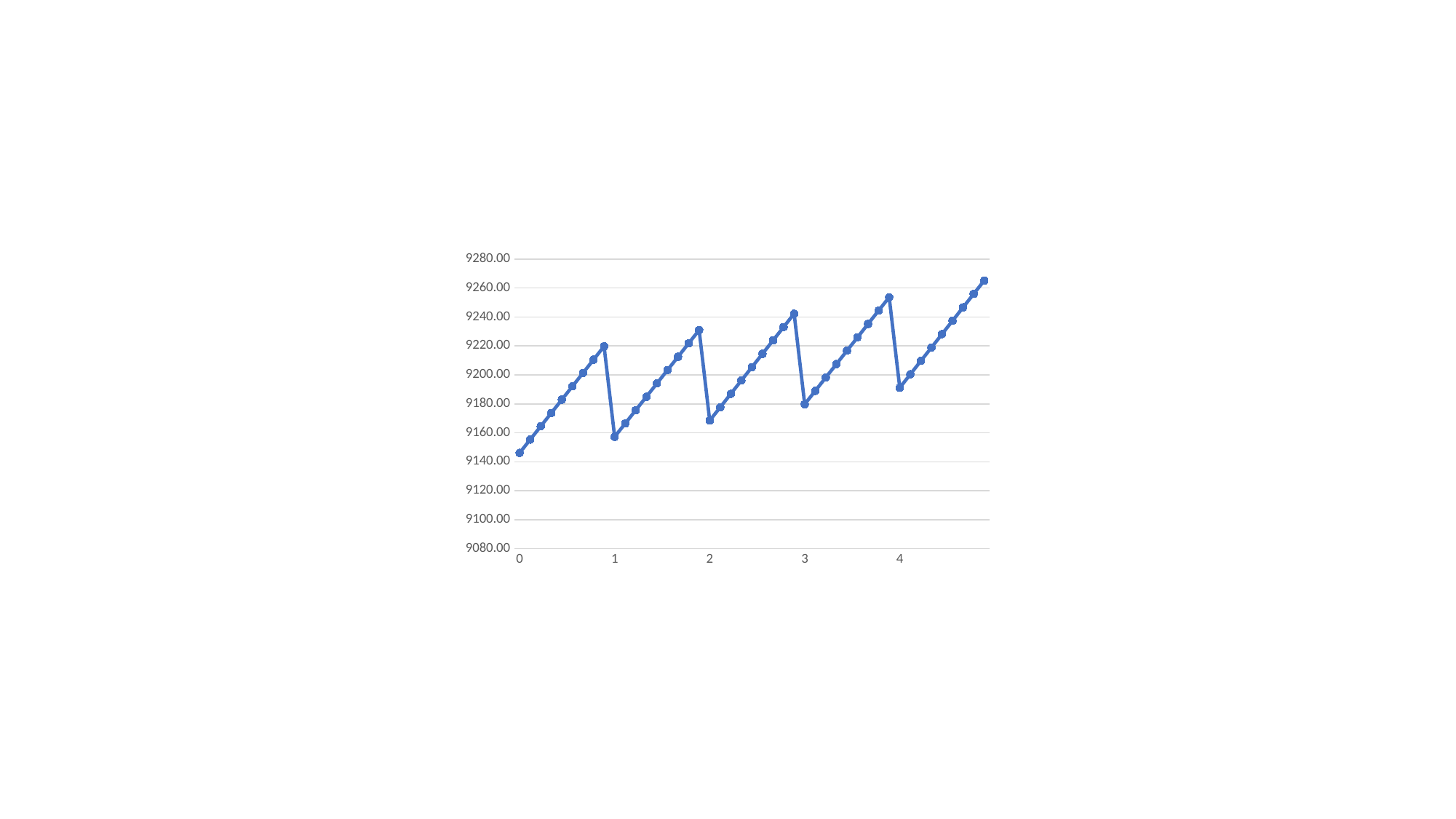

### Chart

| Category |  |
|---|---|
| 0 | 9146.12 |
|  | 9155.323283250002 |
|  | 9164.5265665 |
|  | 9173.729849750001 |
|  | 9182.933133 |
|  | 9192.136416250001 |
|  | 9201.3396995 |
|  | 9210.542982750001 |
|  | 9219.746266 |
| 1 | 9157.24 |
|  | 9166.454472750002 |
|  | 9175.6689455 |
|  | 9184.88341825 |
|  | 9194.097891 |
|  | 9203.31236375 |
|  | 9212.5268365 |
|  | 9221.74130925 |
|  | 9230.955781999999 |
| 2 | 9168.46 |
|  | 9177.685762875 |
|  | 9186.91152575 |
|  | 9196.137288625 |
|  | 9205.363051499999 |
|  | 9214.588814375 |
|  | 9223.81457725 |
|  | 9233.040340124999 |
|  | 9242.266102999998 |
| 3 | 9179.76 |
|  | 9188.997133500001 |
|  | 9198.234267 |
|  | 9207.4714005 |
|  | 9216.708534 |
|  | 9225.9456675 |
|  | 9235.182800999999 |
|  | 9244.4199345 |
|  | 9253.657067999999 |
| 4 | 9191.16 |
|  | 9200.40860475 |
|  | 9209.6572095 |
|  | 9218.90581425 |
|  | 9228.154418999999 |
|  | 9237.403023750001 |
|  | 9246.6516285 |
|  | 9255.90023325 |
|  | 9265.148838 |